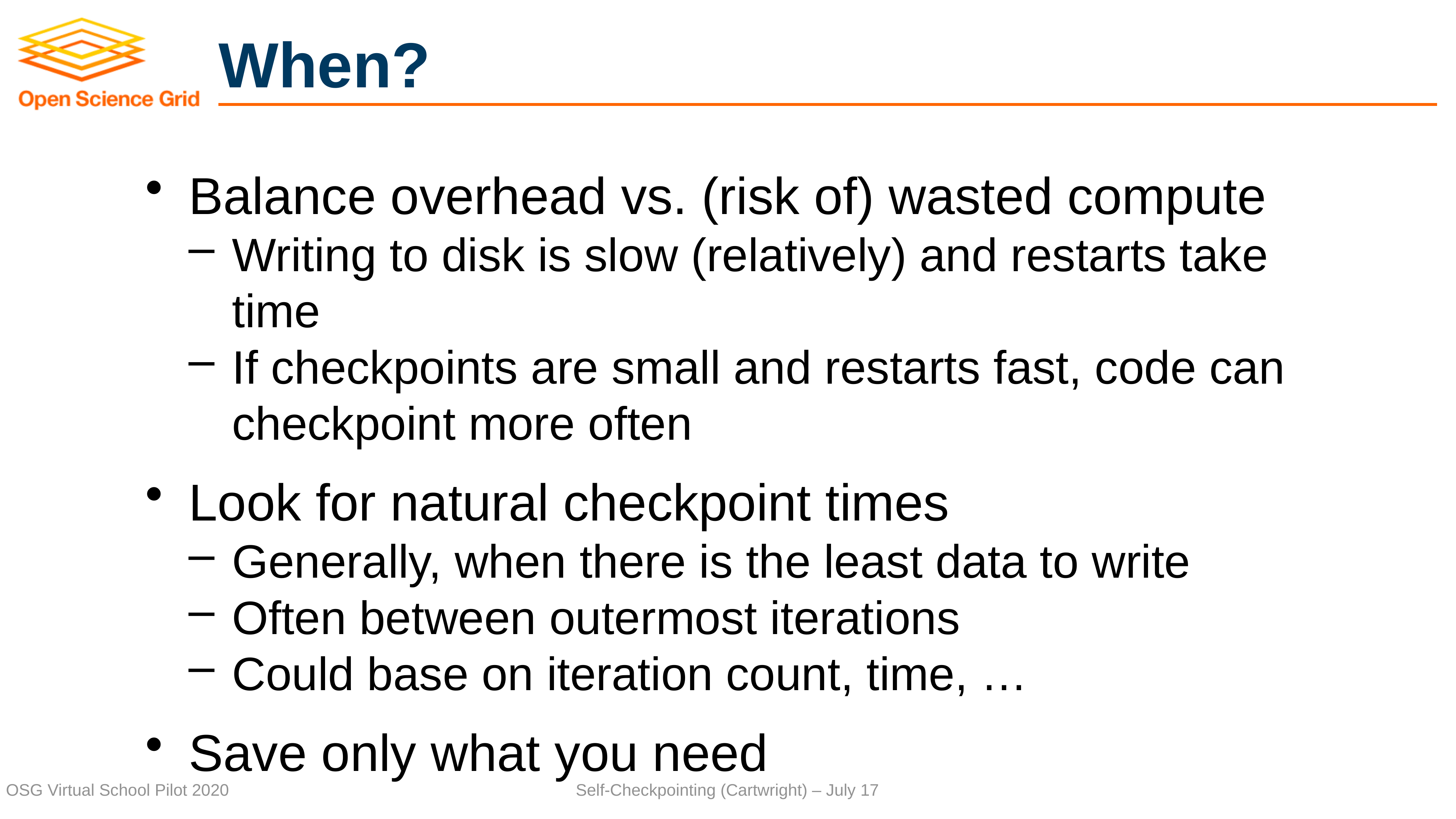

# When?
Balance overhead vs. (risk of) wasted compute
Writing to disk is slow (relatively) and restarts take time
If checkpoints are small and restarts fast, code can checkpoint more often
Look for natural checkpoint times
Generally, when there is the least data to write
Often between outermost iterations
Could base on iteration count, time, …
Save only what you need
3